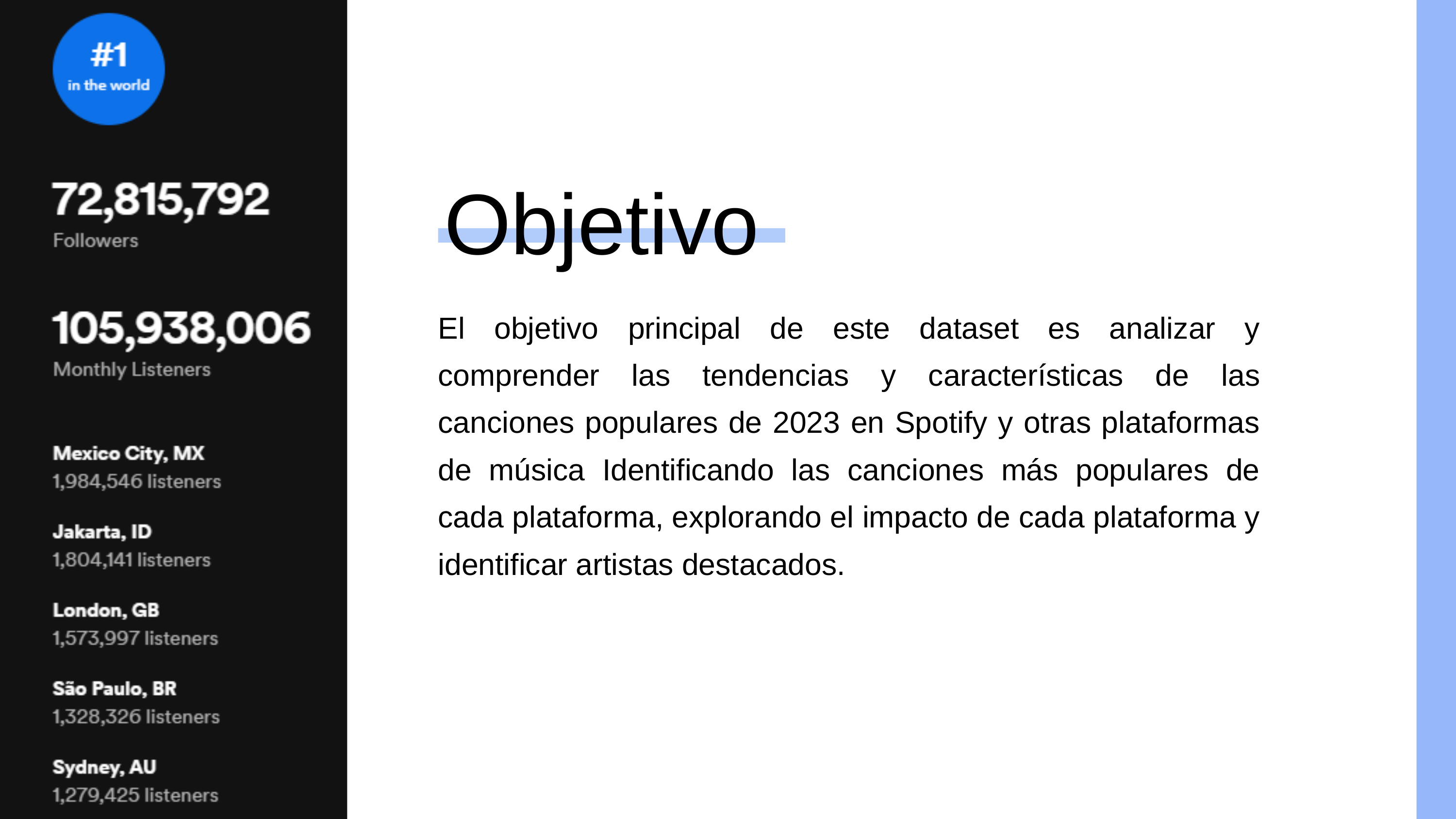

Objetivo

El objetivo principal de este dataset es analizar y comprender las tendencias y características de las canciones populares de 2023 en Spotify y otras plataformas de música Identificando las canciones más populares de cada plataforma, explorando el impacto de cada plataforma y identificar artistas destacados.